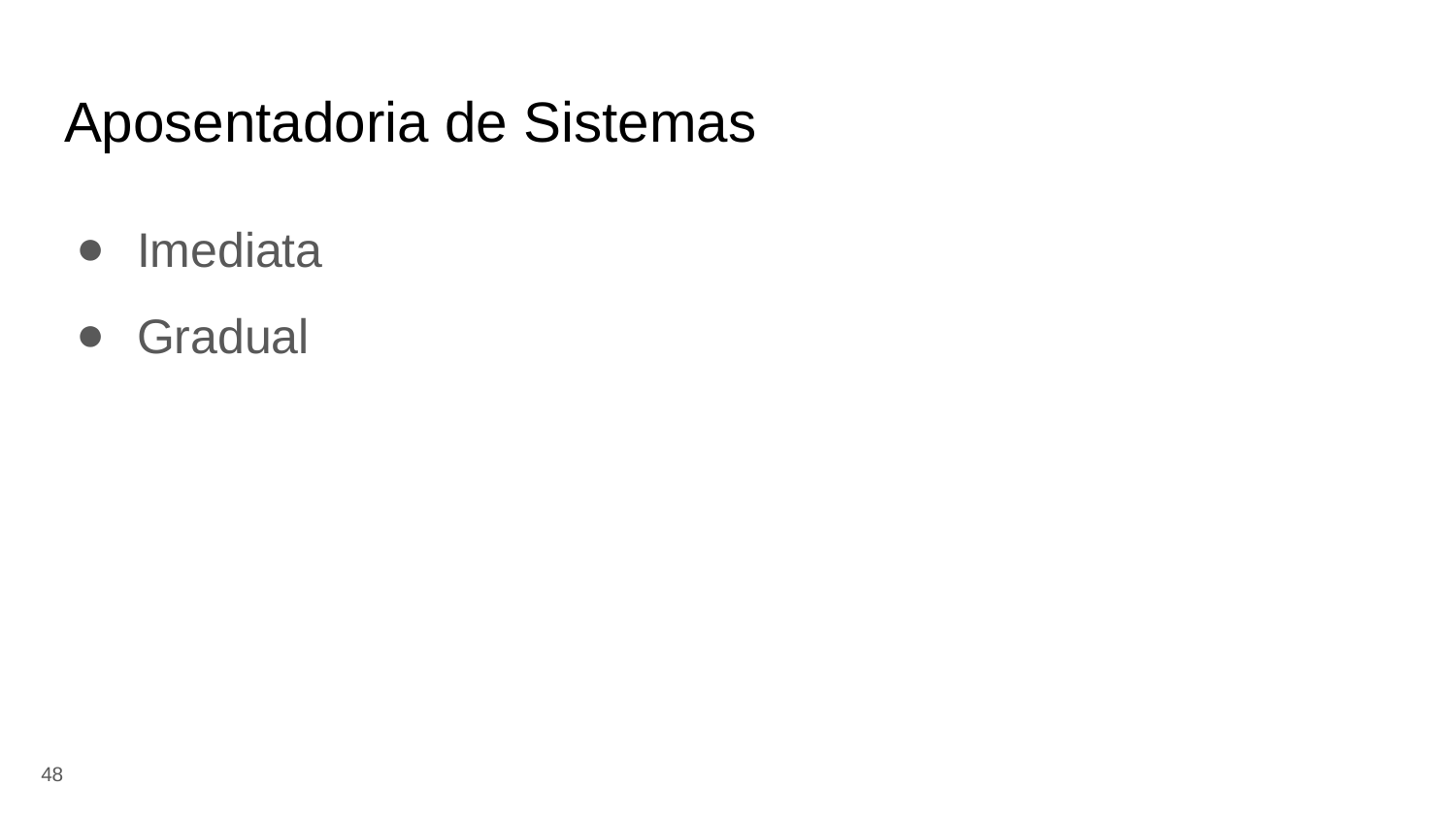

# Aposentadoria de Sistemas
Imediata
Gradual

48